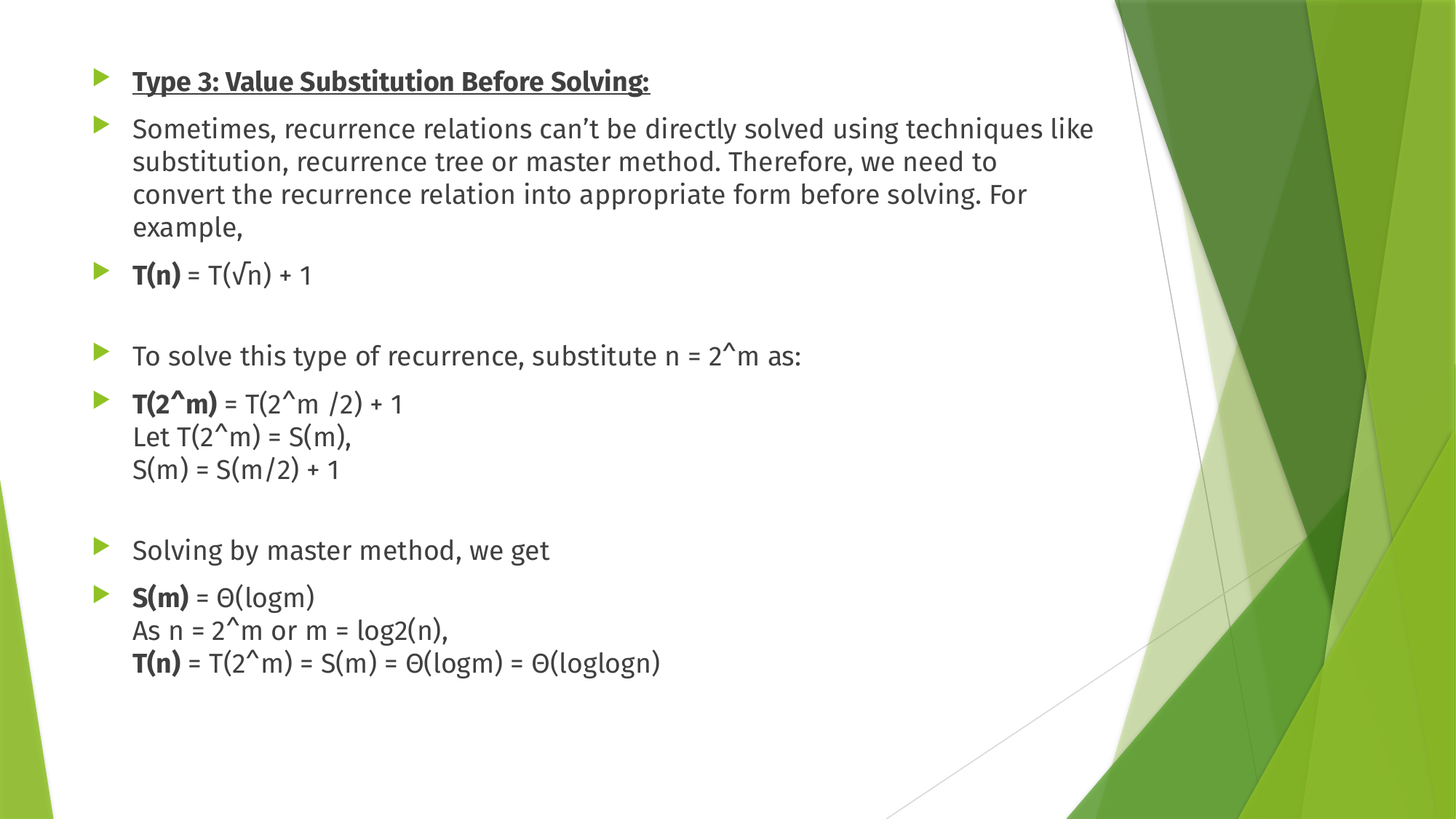

Type 3: Value Substitution Before Solving:
Sometimes, recurrence relations can’t be directly solved using techniques like substitution, recurrence tree or master method. Therefore, we need to convert the recurrence relation into appropriate form before solving. For example,
T(n) = T(√n) + 1
To solve this type of recurrence, substitute n = 2^m as:
T(2^m) = T(2^m /2) + 1
Let T(2^m) = S(m),
S(m) = S(m/2) + 1
Solving by master method, we get
S(m) = Θ(logm)
As n = 2^m or m = log2(n),
T(n) = T(2^m) = S(m) = Θ(logm) = Θ(loglogn)

#